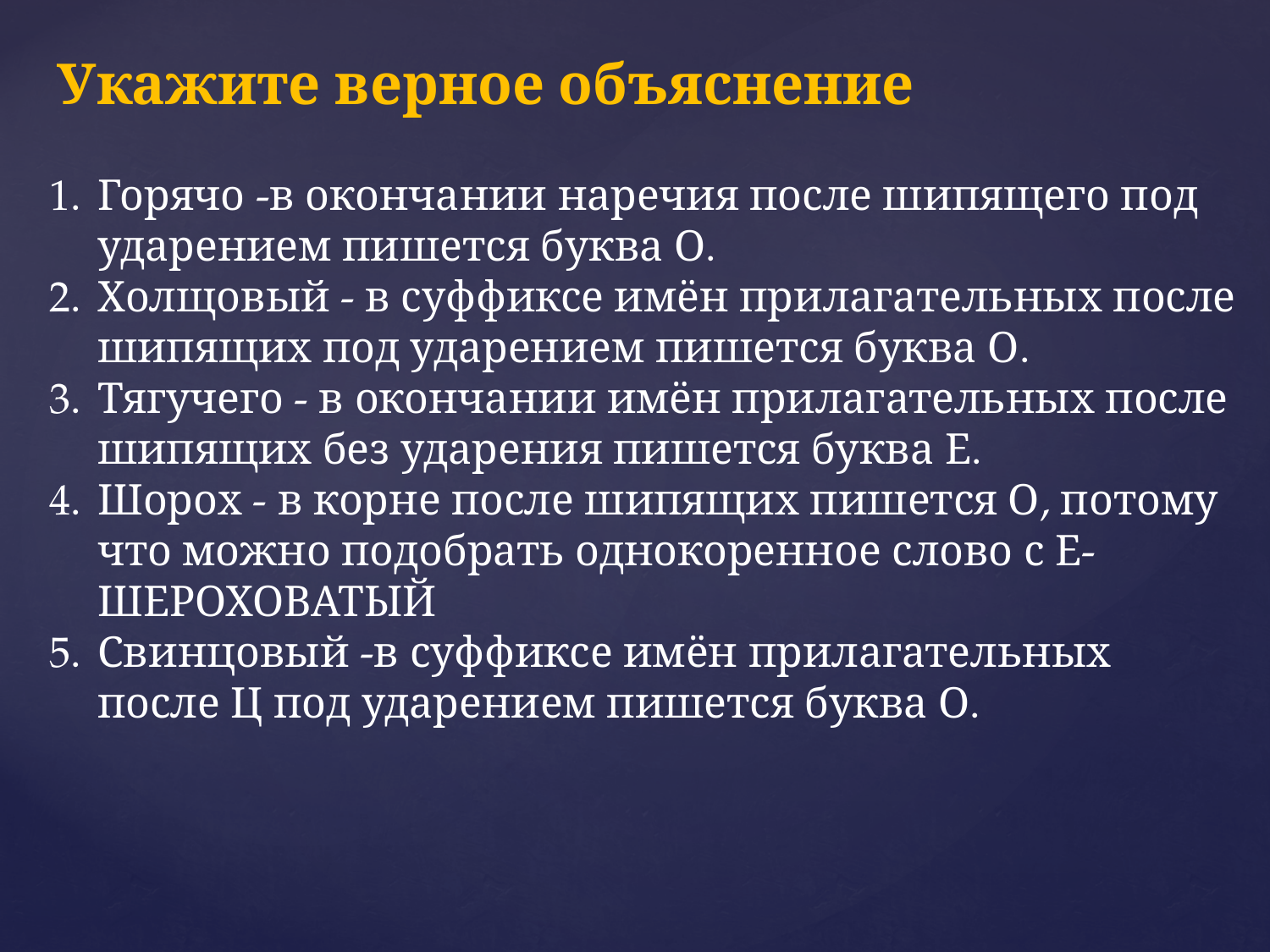

Укажите верное объяснение
Горячо -в окончании наречия после шипящего под ударением пишется буква О.
Холщовый - в суффиксе имён прилагательных после шипящих под ударением пишется буква О.
Тягучего - в окончании имён прилагательных после шипящих без ударения пишется буква Е.
Шорох - в корне после шипящих пишется О, потому что можно подобрать однокоренное слово с Е- ШЕРОХОВАТЫЙ
Свинцовый -в суффиксе имён прилагательных после Ц под ударением пишется буква О.